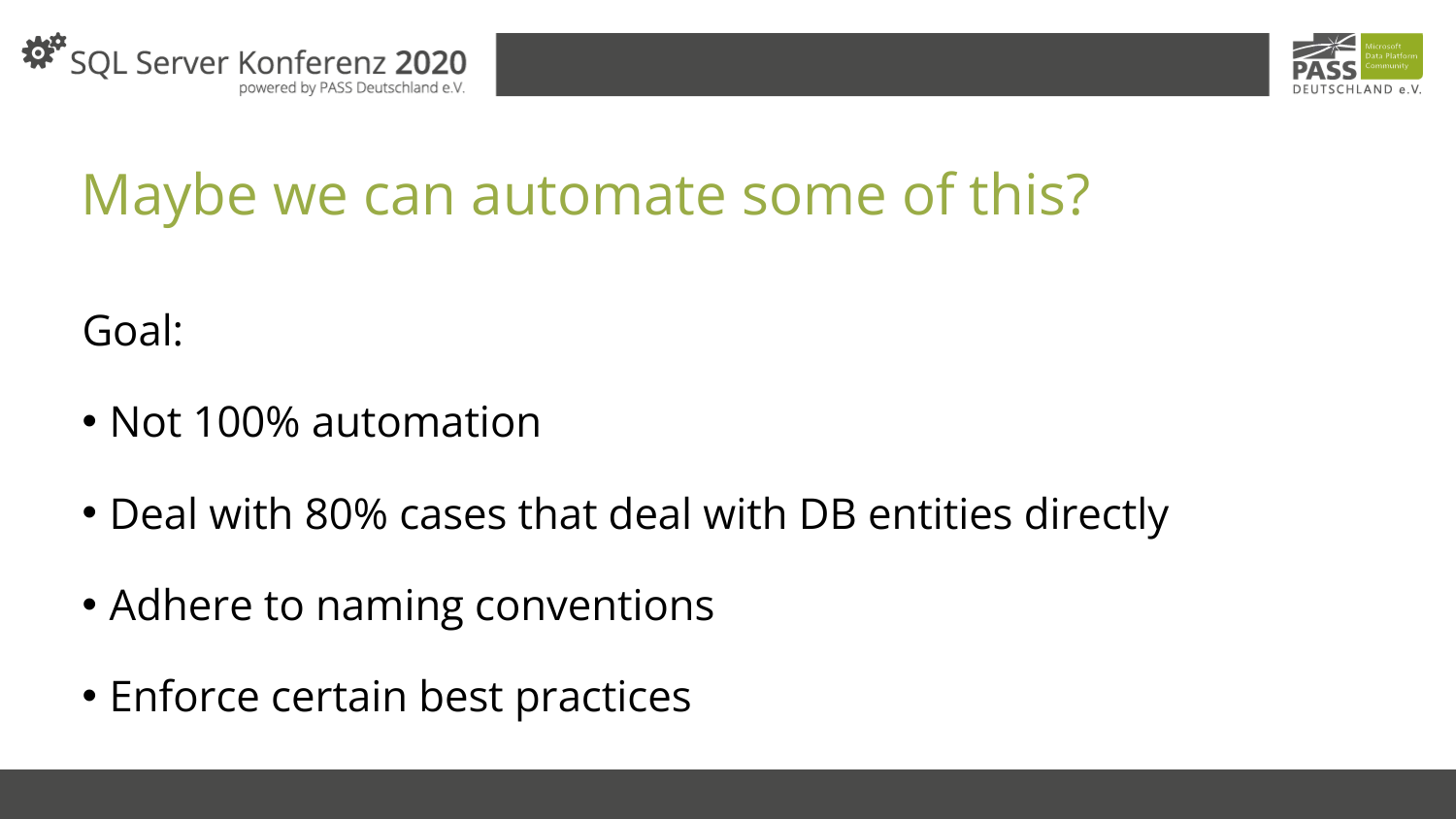

# Maybe we can automate some of this?
Goal:
Not 100% automation
Deal with 80% cases that deal with DB entities directly
Adhere to naming conventions
Enforce certain best practices